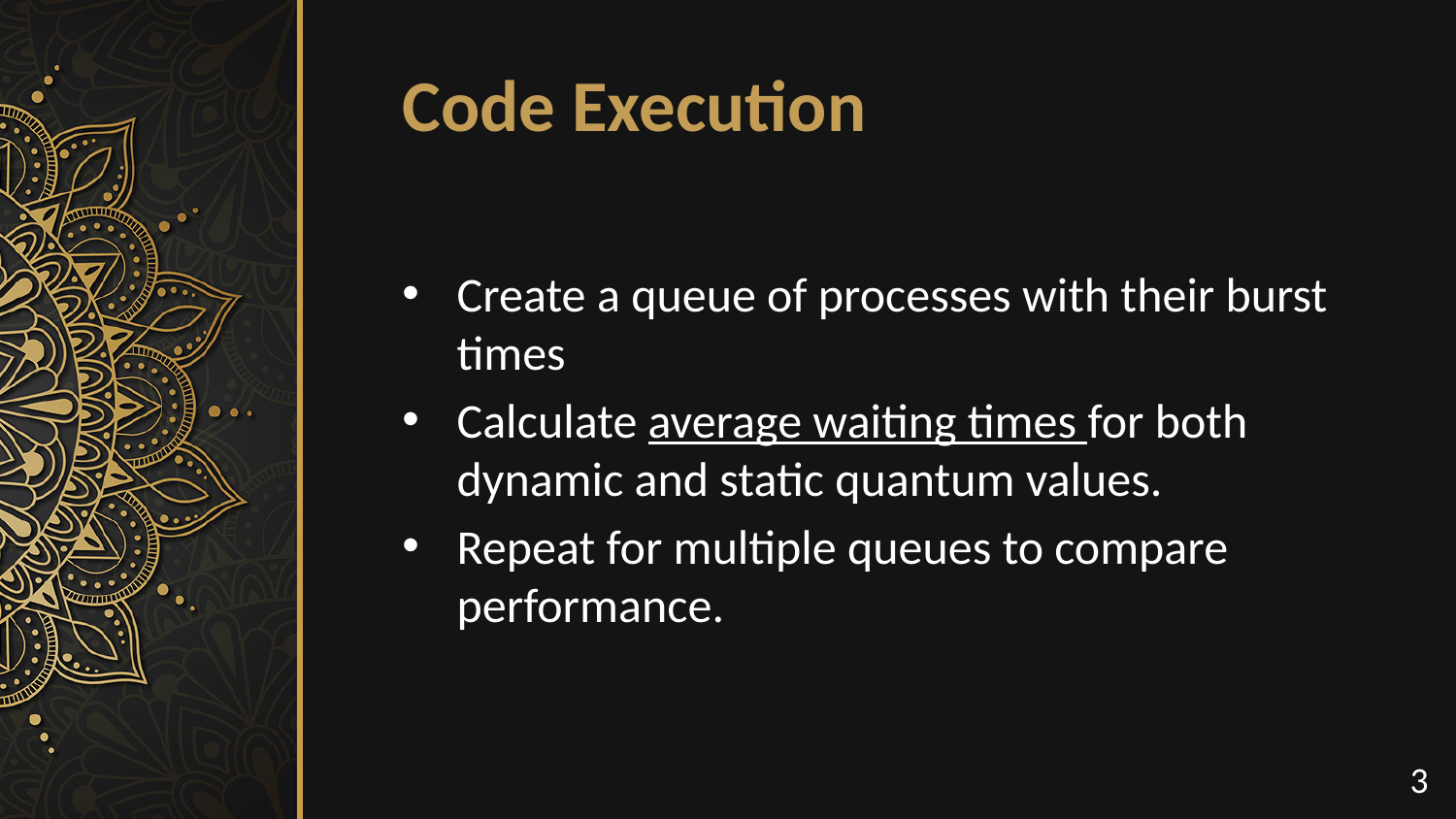

# Code Execution

Create a queue of processes with their burst times
Calculate average waiting times for both dynamic and static quantum values.
Repeat for multiple queues to compare performance.
3